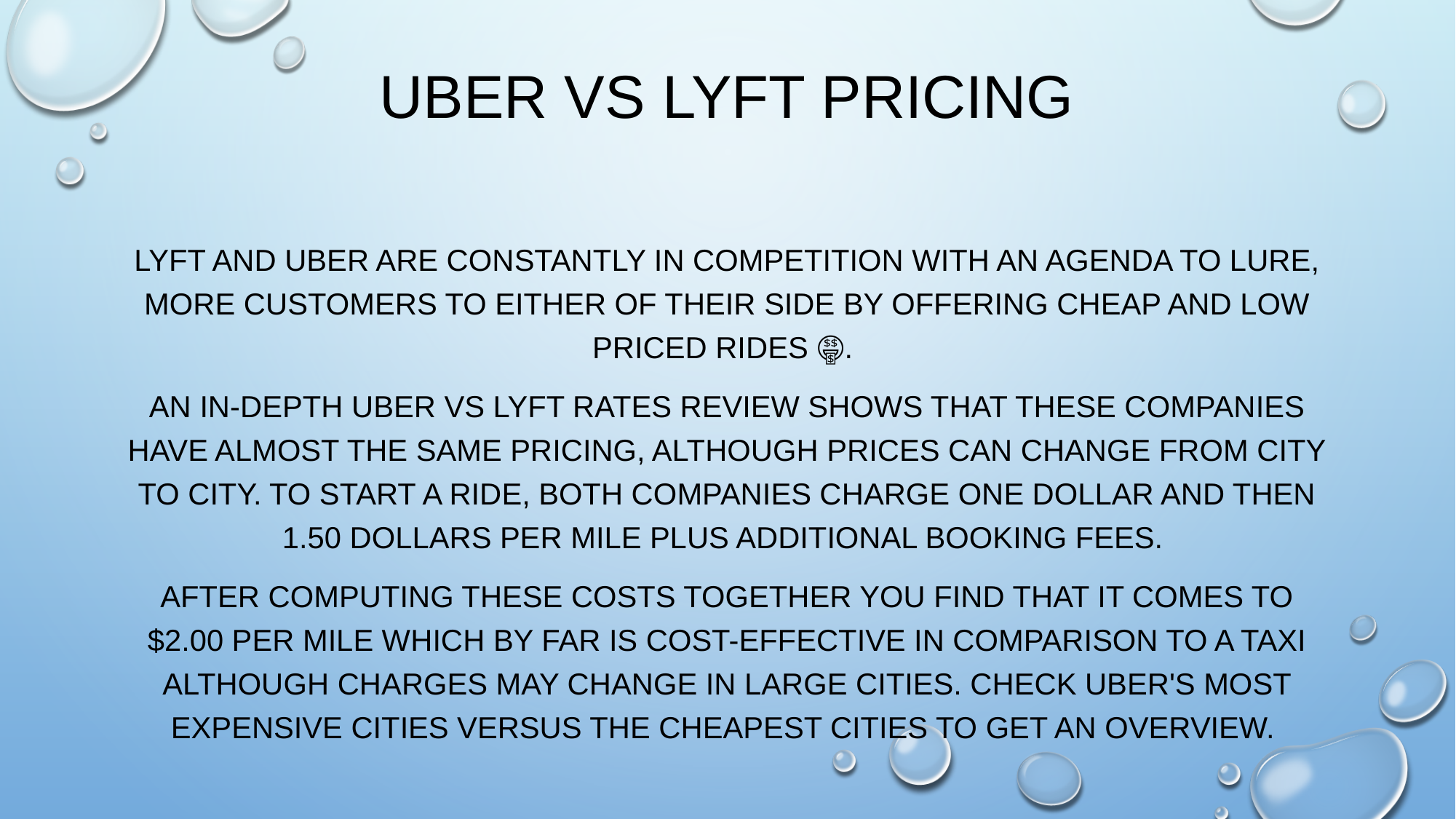

# Uber vs Lyft pricing
Lyft and Uber are constantly in competition with an agenda to lure, more customers to either of their side by offering cheap and low priced rides 🤑.
An in-depth Uber vs Lyft rates review shows that these companies have almost the same pricing, although prices can change from city to city. To start a ride, both companies charge one dollar and then 1.50 dollars per mile plus additional booking fees.
After computing these costs together you find that it comes to $2.00 per mile which by far is cost-effective in comparison to a taxi although charges may change in large cities. Check Uber's most expensive cities versus the cheapest cities to get an overview.